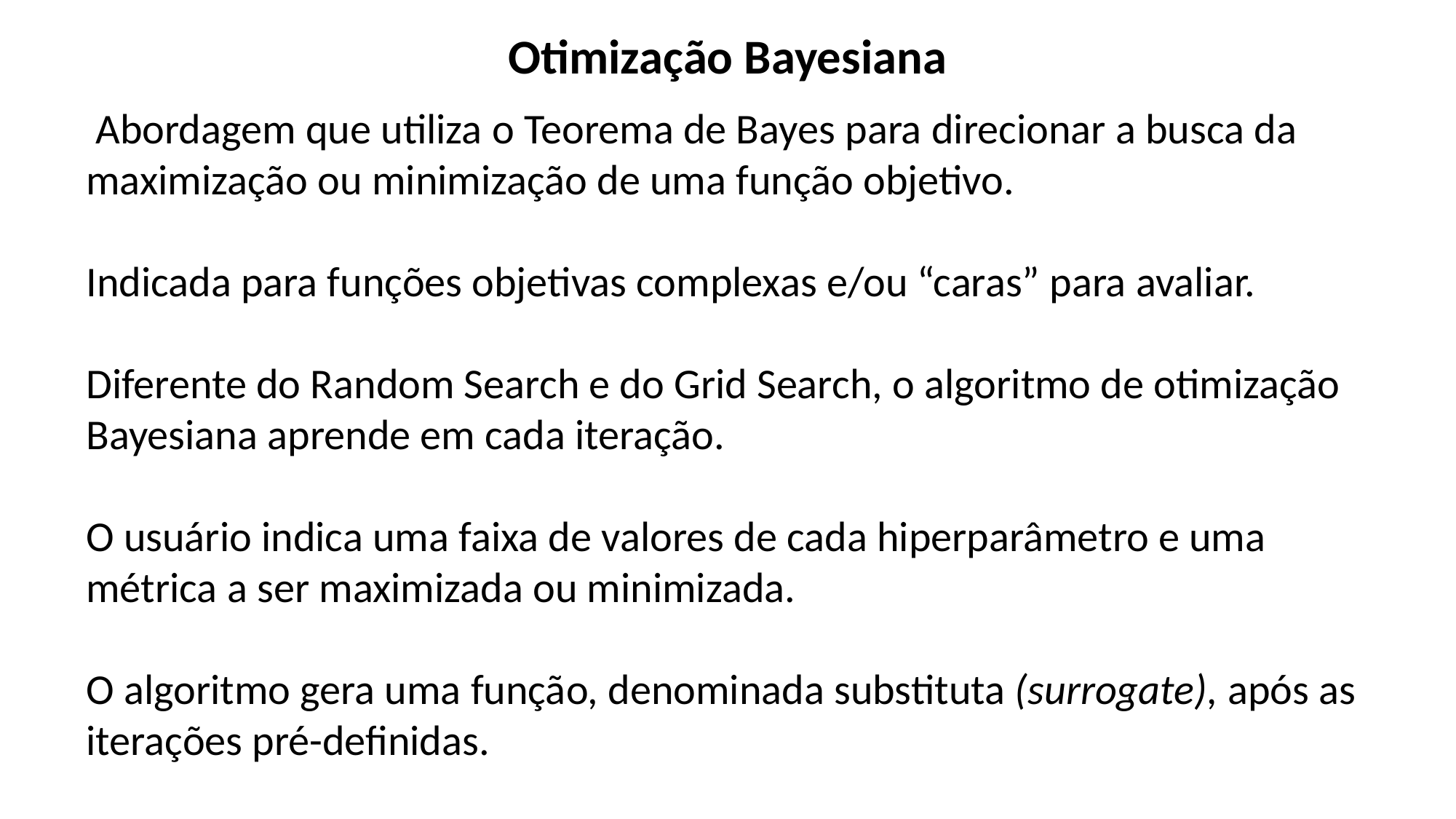

Otimização Bayesiana

 Abordagem que utiliza o Teorema de Bayes para direcionar a busca da maximização ou minimização de uma função objetivo.

Indicada para funções objetivas complexas e/ou “caras” para avaliar.

Diferente do Random Search e do Grid Search, o algoritmo de otimização Bayesiana aprende em cada iteração.

O usuário indica uma faixa de valores de cada hiperparâmetro e uma métrica a ser maximizada ou minimizada.

O algoritmo gera uma função, denominada substituta (surrogate), após as iterações pré-definidas.